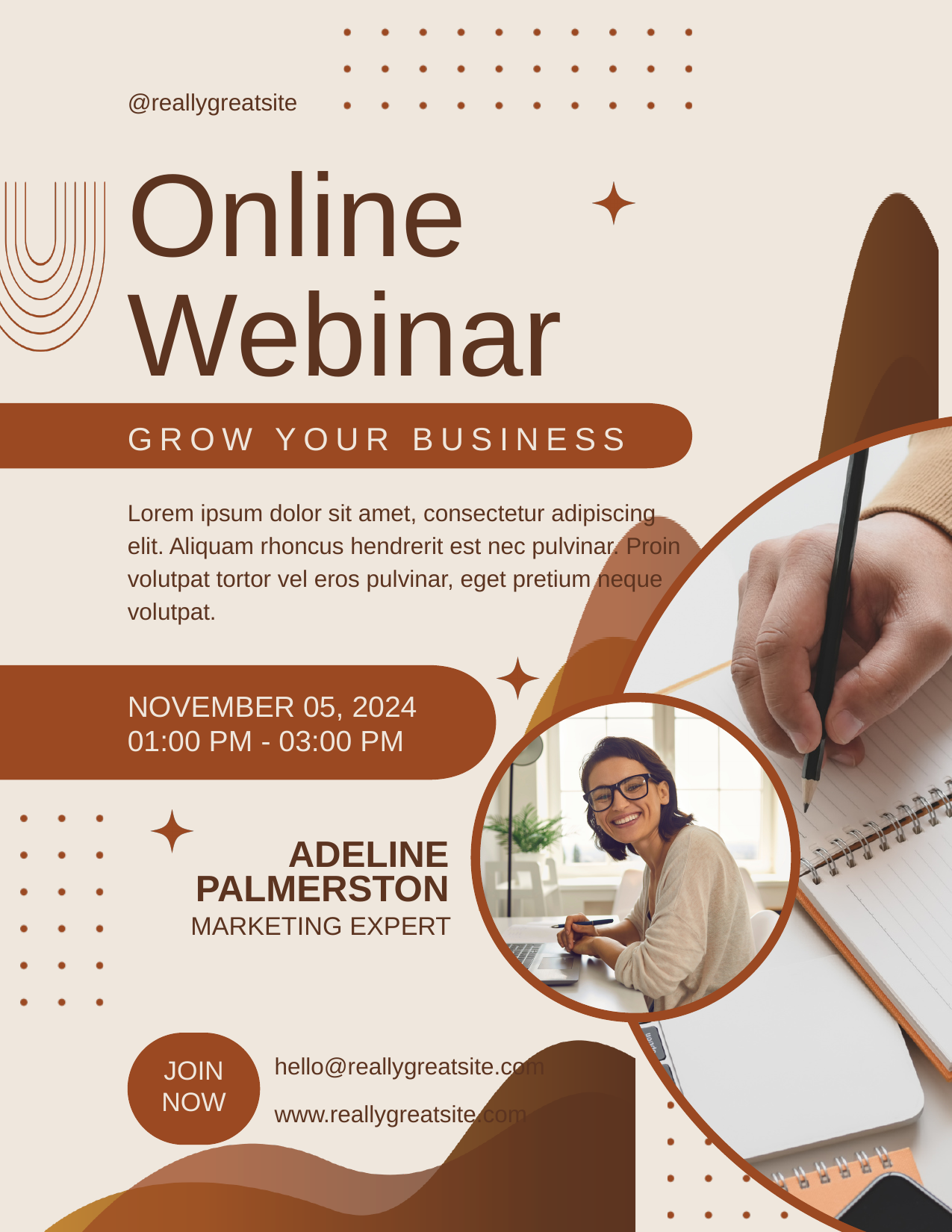

@reallygreatsite
Online Webinar

GROW YOUR BUSINESS

Lorem ipsum dolor sit amet, consectetur adipiscing elit. Aliquam rhoncus hendrerit est nec pulvinar. Proin volutpat tortor vel eros pulvinar, eget pretium neque volutpat.

NOVEMBER 05, 2024

01:00 PM - 03:00 PM

ADELINE PALMERSTON
MARKETING EXPERT

JOIN
NOW
hello@reallygreatsite.com

www.reallygreatsite.com